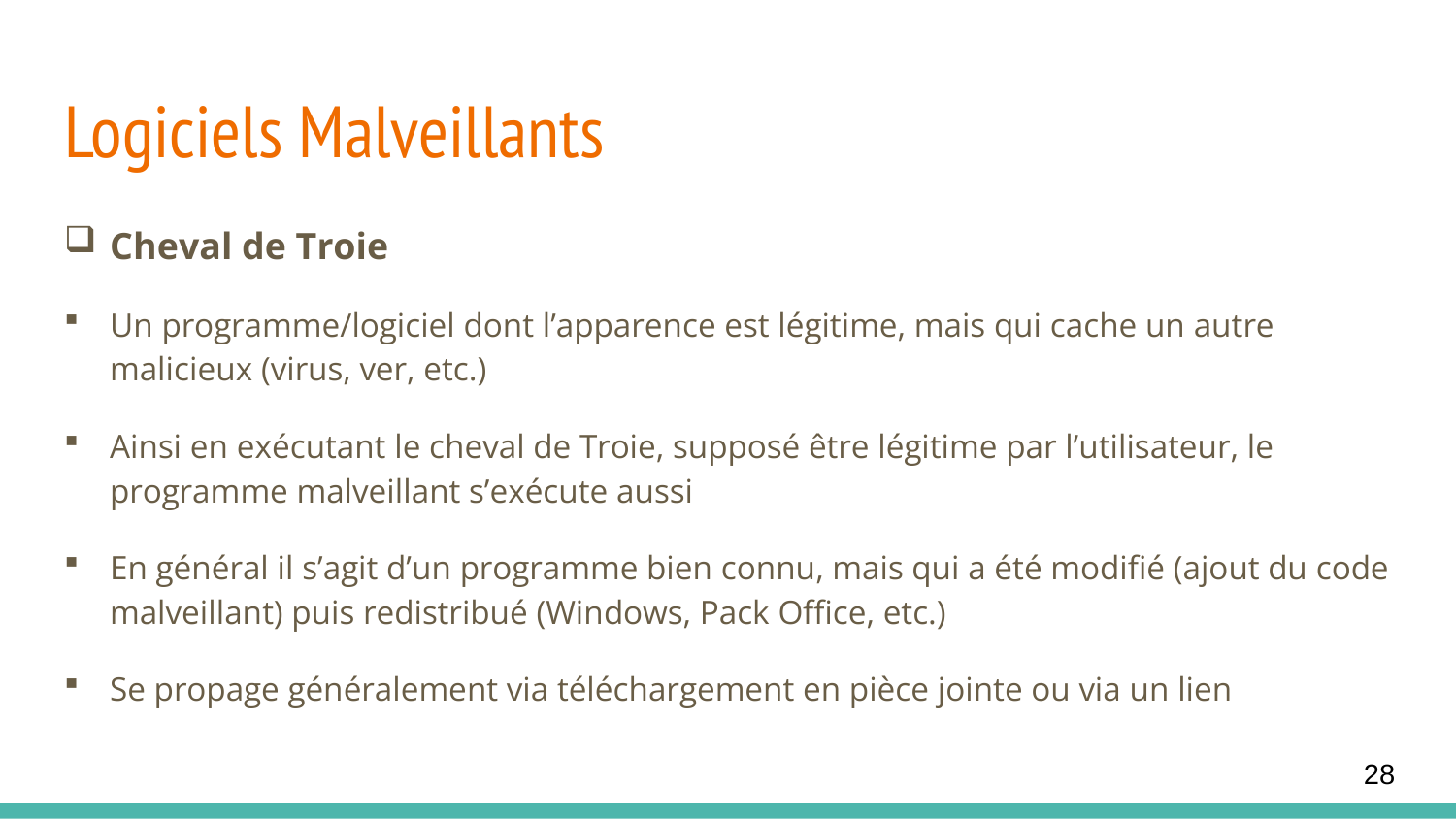

# Logiciels Malveillants
Cheval de Troie
Un programme/logiciel dont l’apparence est légitime, mais qui cache un autre malicieux (virus, ver, etc.)
Ainsi en exécutant le cheval de Troie, supposé être légitime par l’utilisateur, le programme malveillant s’exécute aussi
En général il s’agit d’un programme bien connu, mais qui a été modifié (ajout du code malveillant) puis redistribué (Windows, Pack Office, etc.)
Se propage généralement via téléchargement en pièce jointe ou via un lien
28